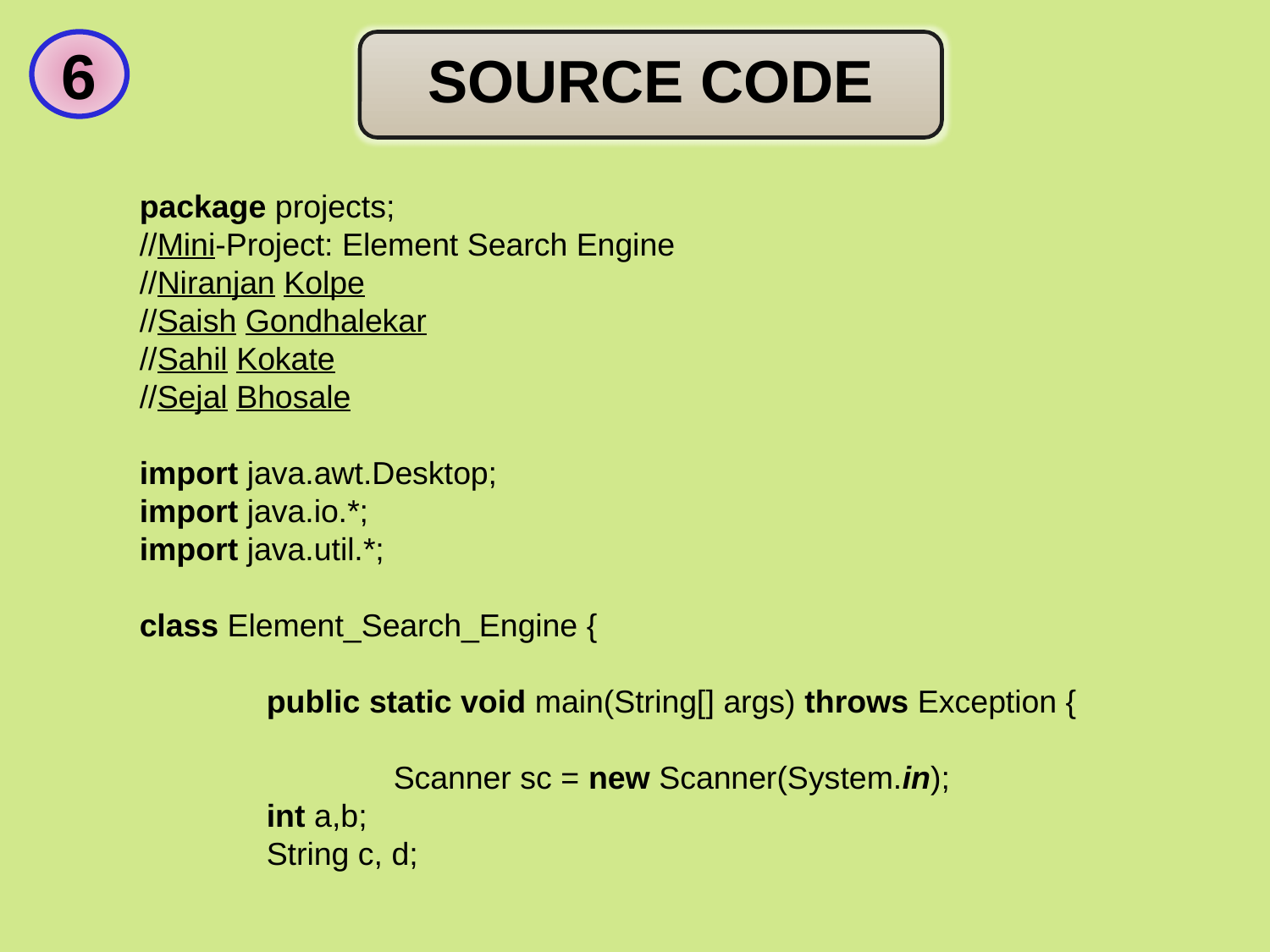

6
 SOURCE CODE

package projects;
//Mini-Project: Element Search Engine
//Niranjan Kolpe
//Saish Gondhalekar
//Sahil Kokate
//Sejal Bhosale

import java.awt.Desktop;
import java.io.*;
import java.util.*;

class Element_Search_Engine {

	public static void main(String[] args) throws Exception {

		Scanner sc = new Scanner(System.in);
    	int a,b;
    	String c, d;